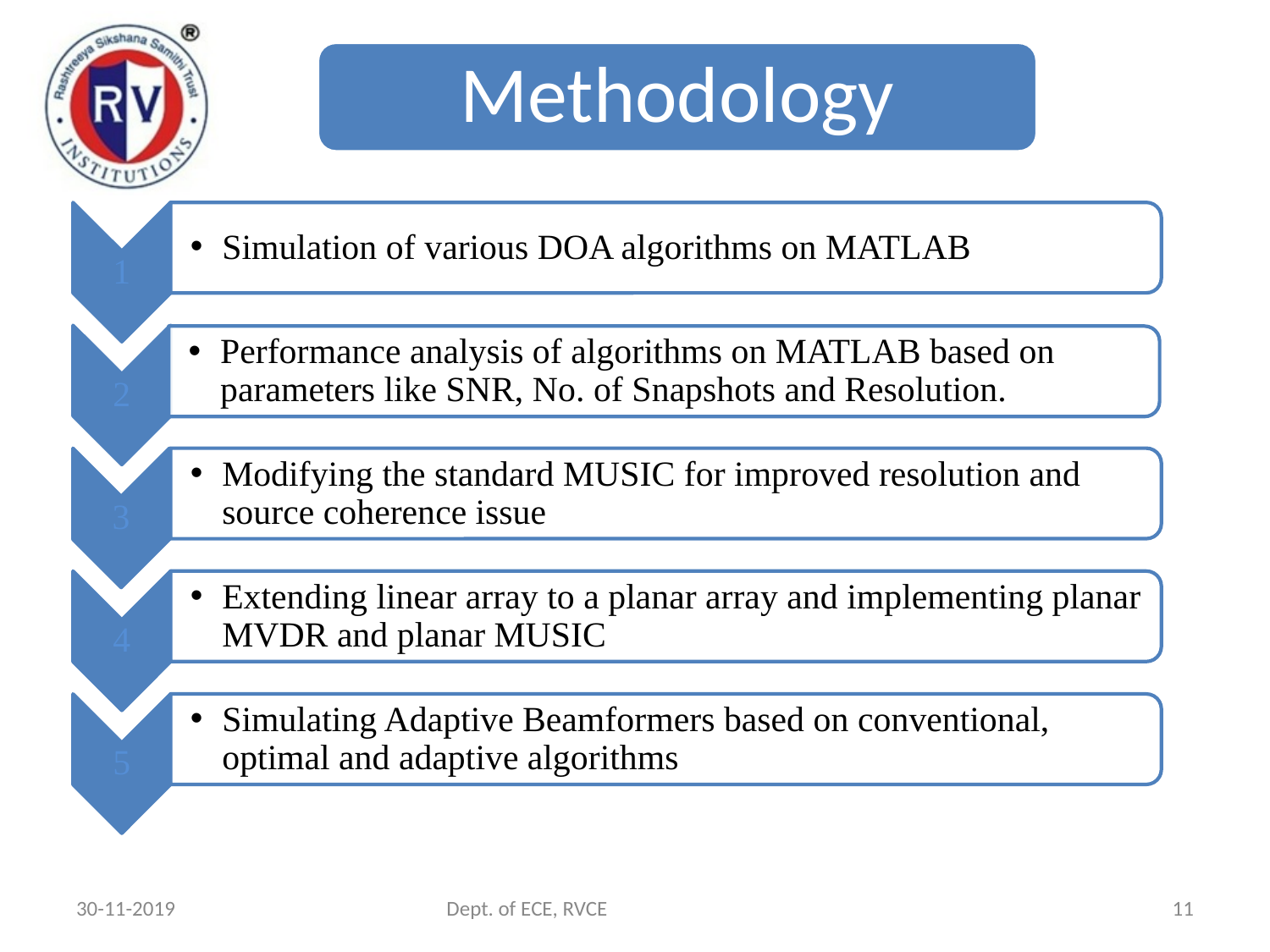

Methodology
1
Simulation of various DOA algorithms on MATLAB
2
Performance analysis of algorithms on MATLAB based on parameters like SNR, No. of Snapshots and Resolution.
3
Modifying the standard MUSIC for improved resolution and source coherence issue
4
Extending linear array to a planar array and implementing planar MVDR and planar MUSIC
5
Simulating Adaptive Beamformers based on conventional, optimal and adaptive algorithms
30-11-2019
Dept. of ECE, RVCE
11